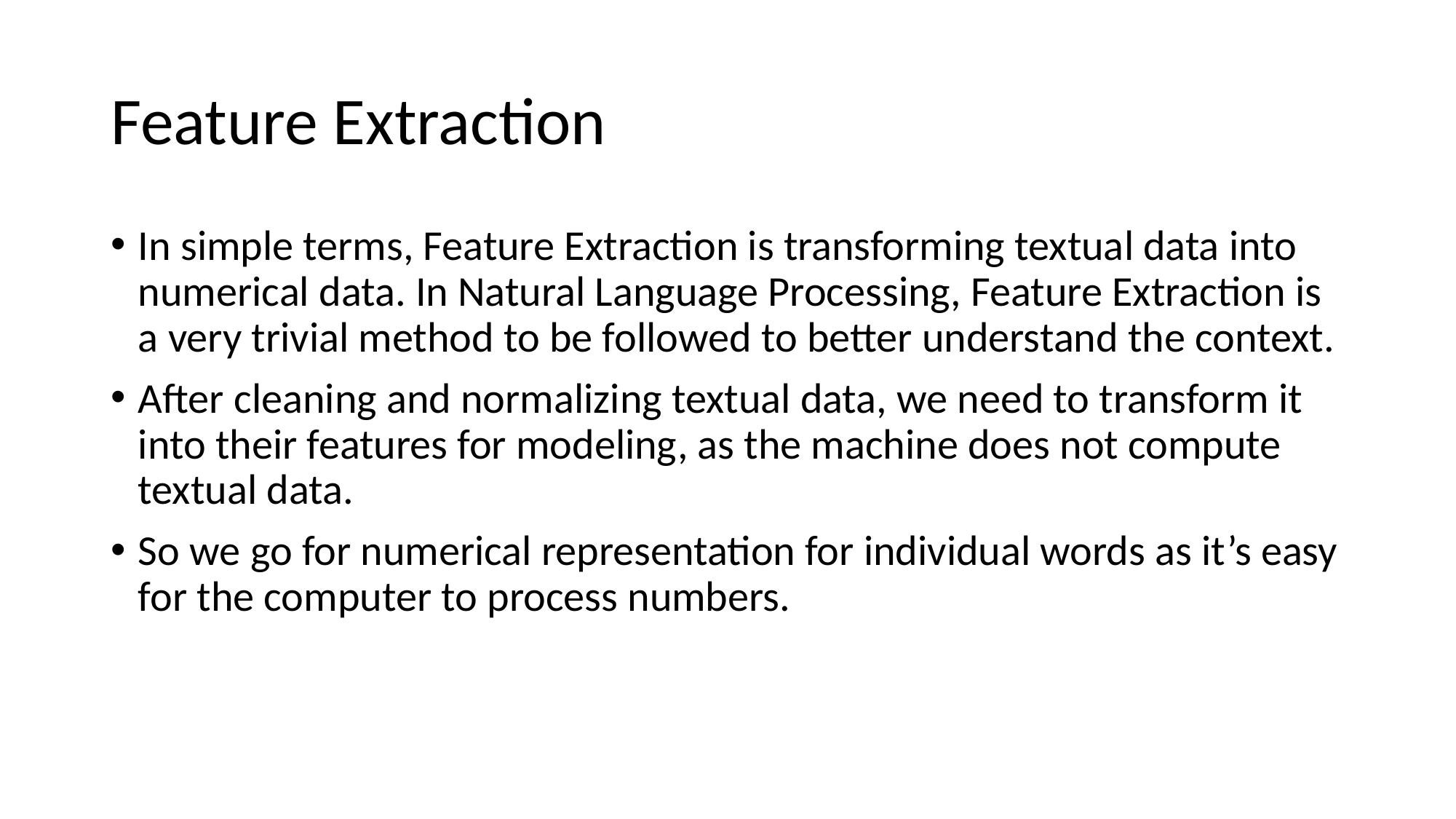

# Feature Extraction
In simple terms, Feature Extraction is transforming textual data into numerical data. In Natural Language Processing, Feature Extraction is a very trivial method to be followed to better understand the context.
After cleaning and normalizing textual data, we need to transform it into their features for modeling, as the machine does not compute textual data.
So we go for numerical representation for individual words as it’s easy for the computer to process numbers.